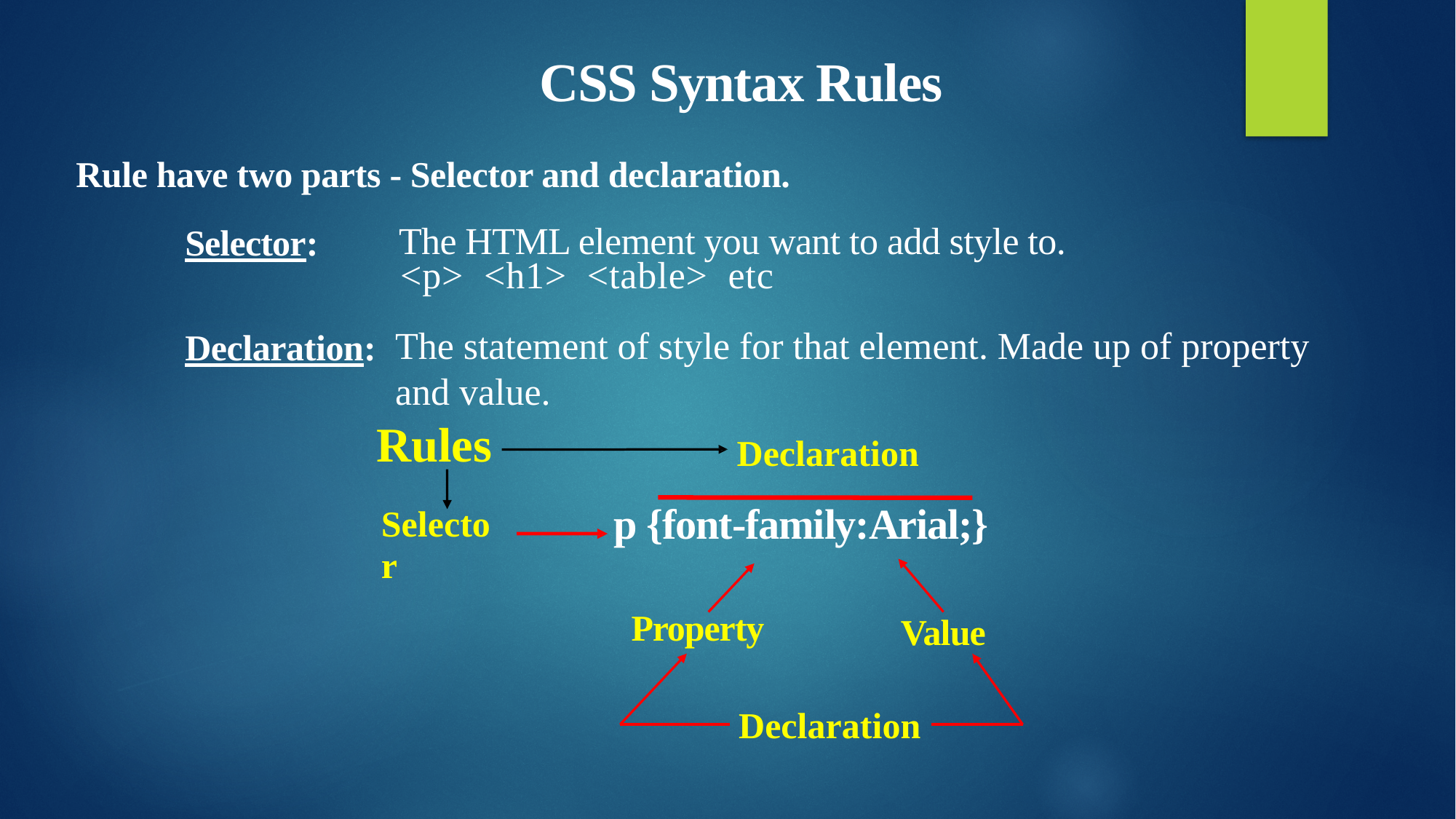

CSS Syntax Rules

Rule have two parts - Selector and declaration.

Selector:
The HTML element you want to add style to.
<p>  <h1>  <table>  etc
The statement of style for that element. Made up of property and value.
Declaration:

Rules
Selector
Declaration
p {font-family:Arial;}

Property
Value

Declaration